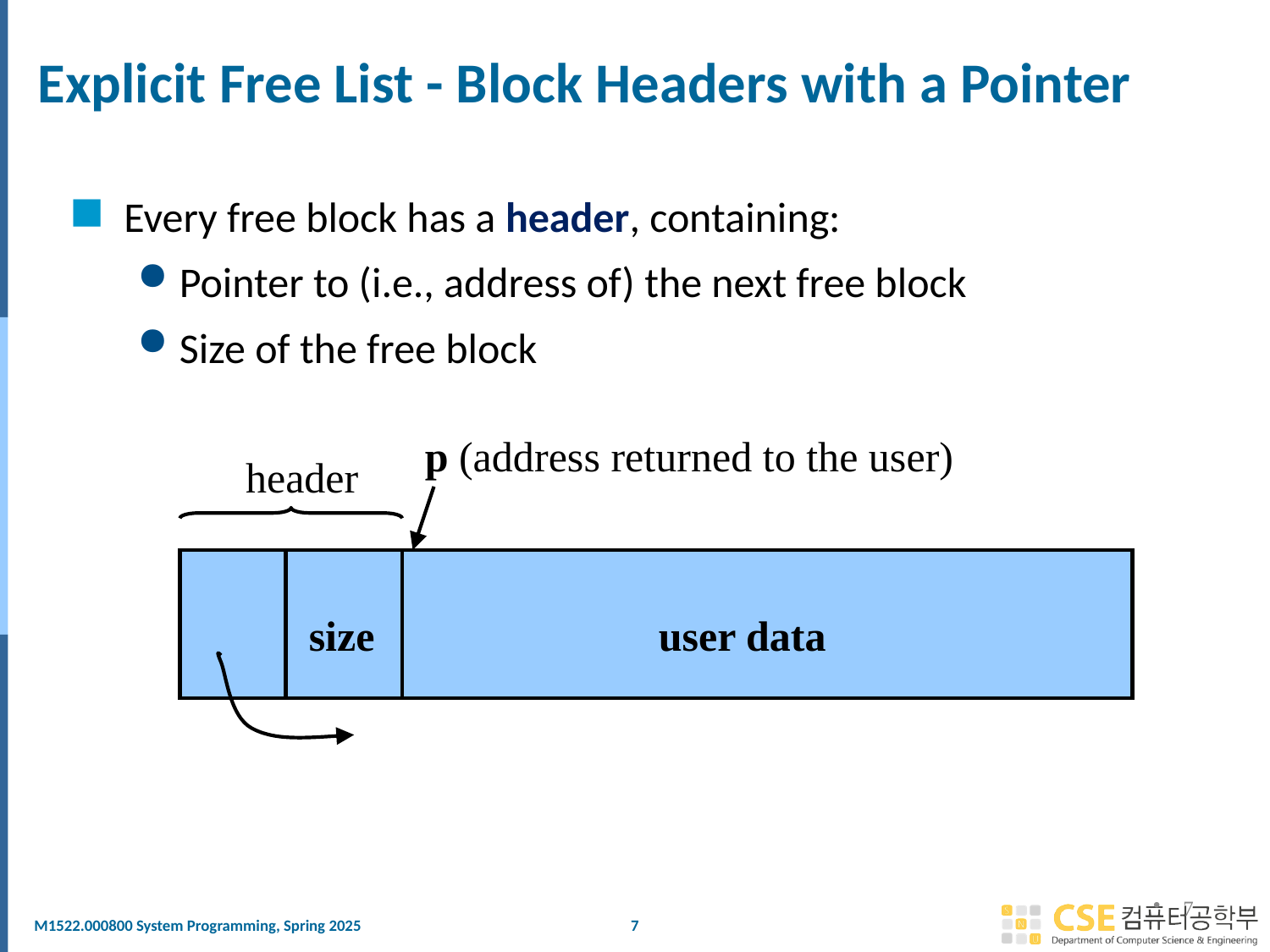

# Explicit Free List - Block Headers with a Pointer
Every free block has a header, containing:
Pointer to (i.e., address of) the next free block
Size of the free block

p (address returned to the user)
header

size
user data

7